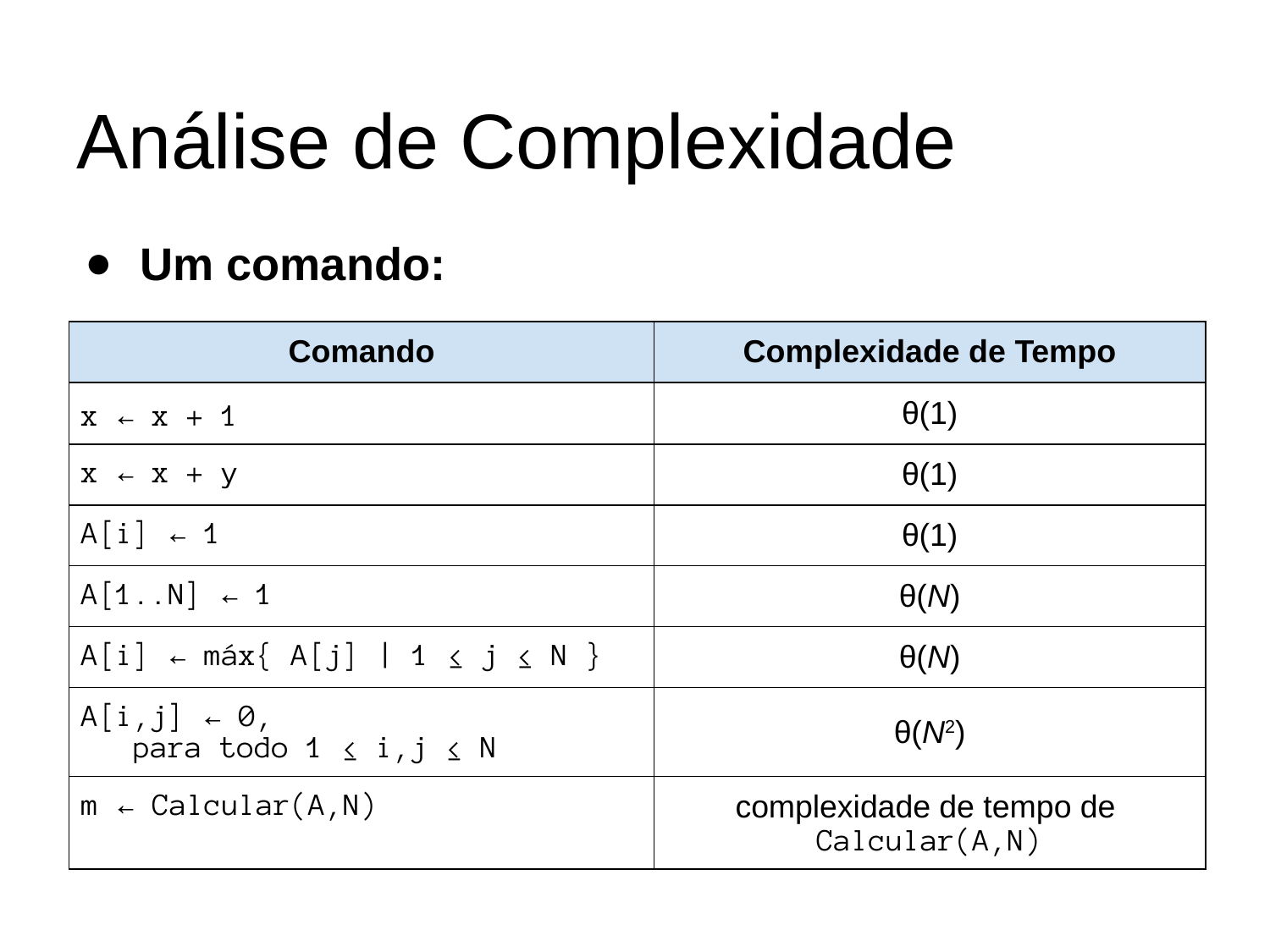

# Análise de Complexidade
Um comando:

| Comando | Complexidade de Tempo |
| --- | --- |
| x ← x + 1 | θ(1) |
| x ← x + y | θ(1) |
| A[i] ← 1 | θ(1) |
| A[1..N] ← 1 | θ(N) |
| A[i] ← máx{ A[j] | 1 ≤ j ≤ N } | θ(N) |
| A[i,j] ← 0, para todo 1 ≤ i,j ≤ N | θ(N2) |
| m ← Calcular(A,N) | complexidade de tempo de Calcular(A,N) |